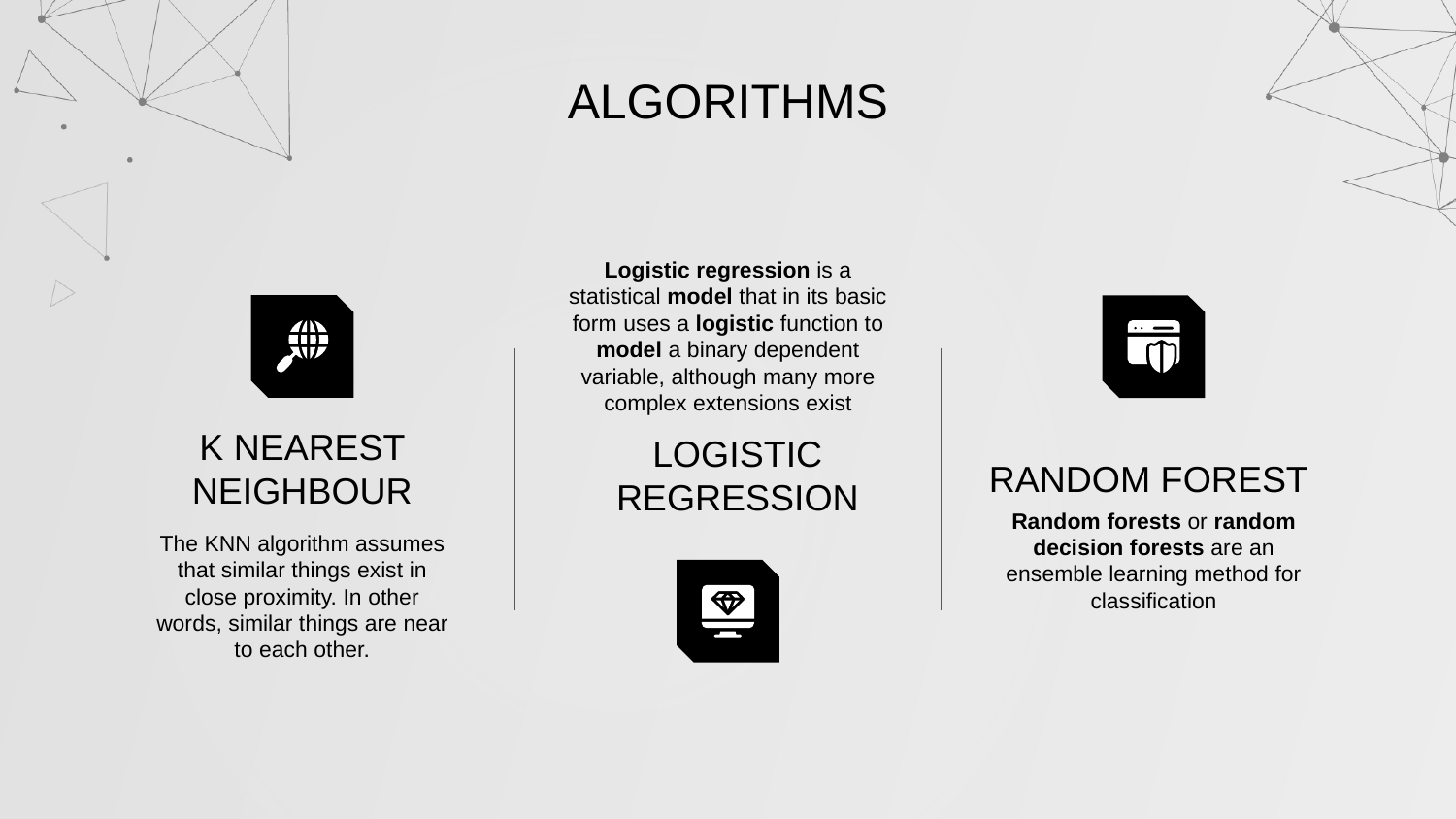

# ALGORITHMS
Logistic regression is a statistical model that in its basic form uses a logistic function to model a binary dependent variable, although many more complex extensions exist

RANDOM FOREST
K NEAREST NEIGHBOUR
LOGISTIC REGRESSION
Random forests or random decision forests are an ensemble learning method for classification

The KNN algorithm assumes that similar things exist in close proximity. In other words, similar things are near to each other.